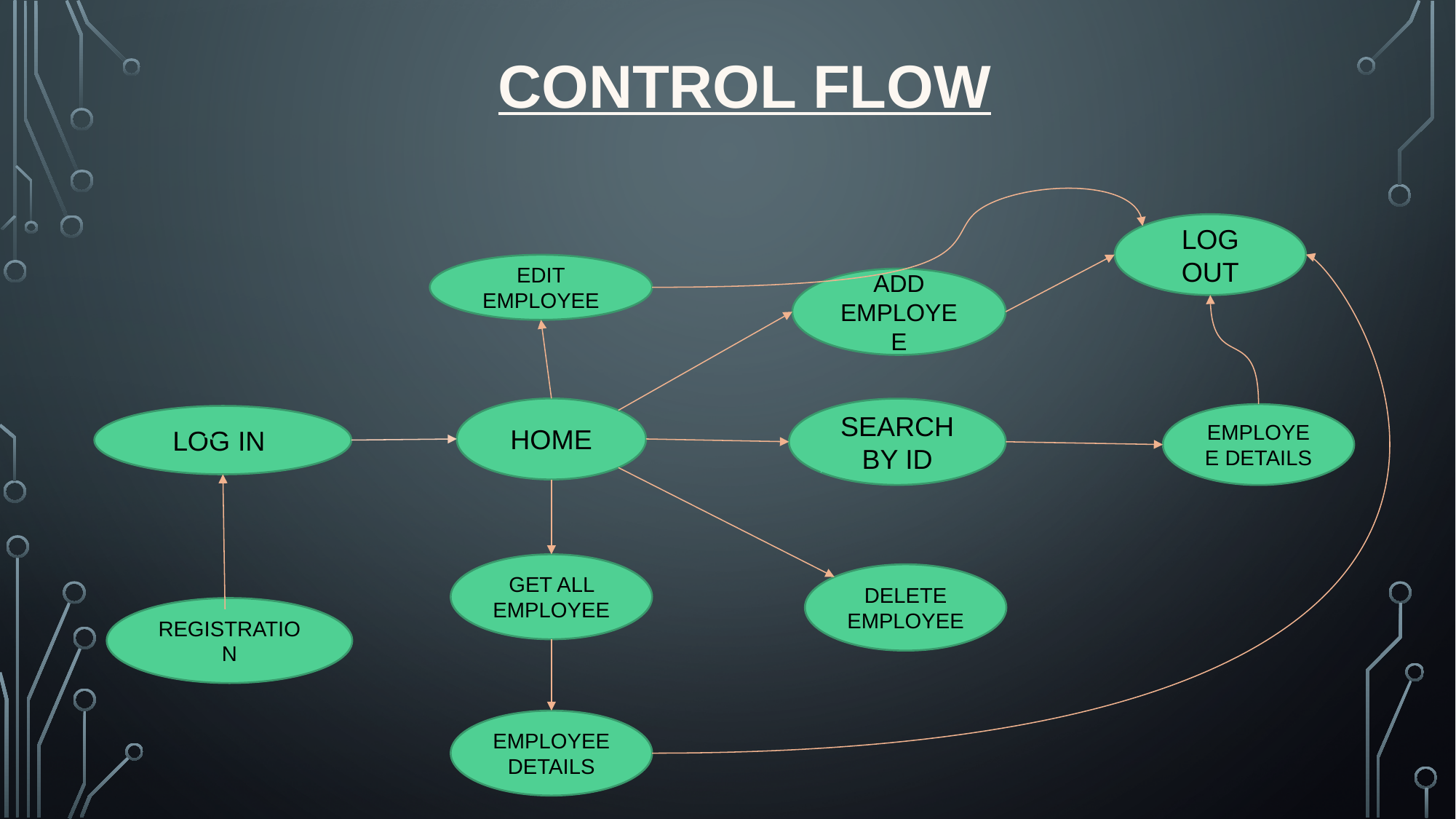

# Control flow
LOG OUT
EDIT
EMPLOYEE
ADD EMPLOYEE
HOME
SEARCH BY ID
EMPLOYEE DETAILS
LOG IN
GET ALL EMPLOYEE
DELETE EMPLOYEE
REGISTRATION
EMPLOYEE DETAILS